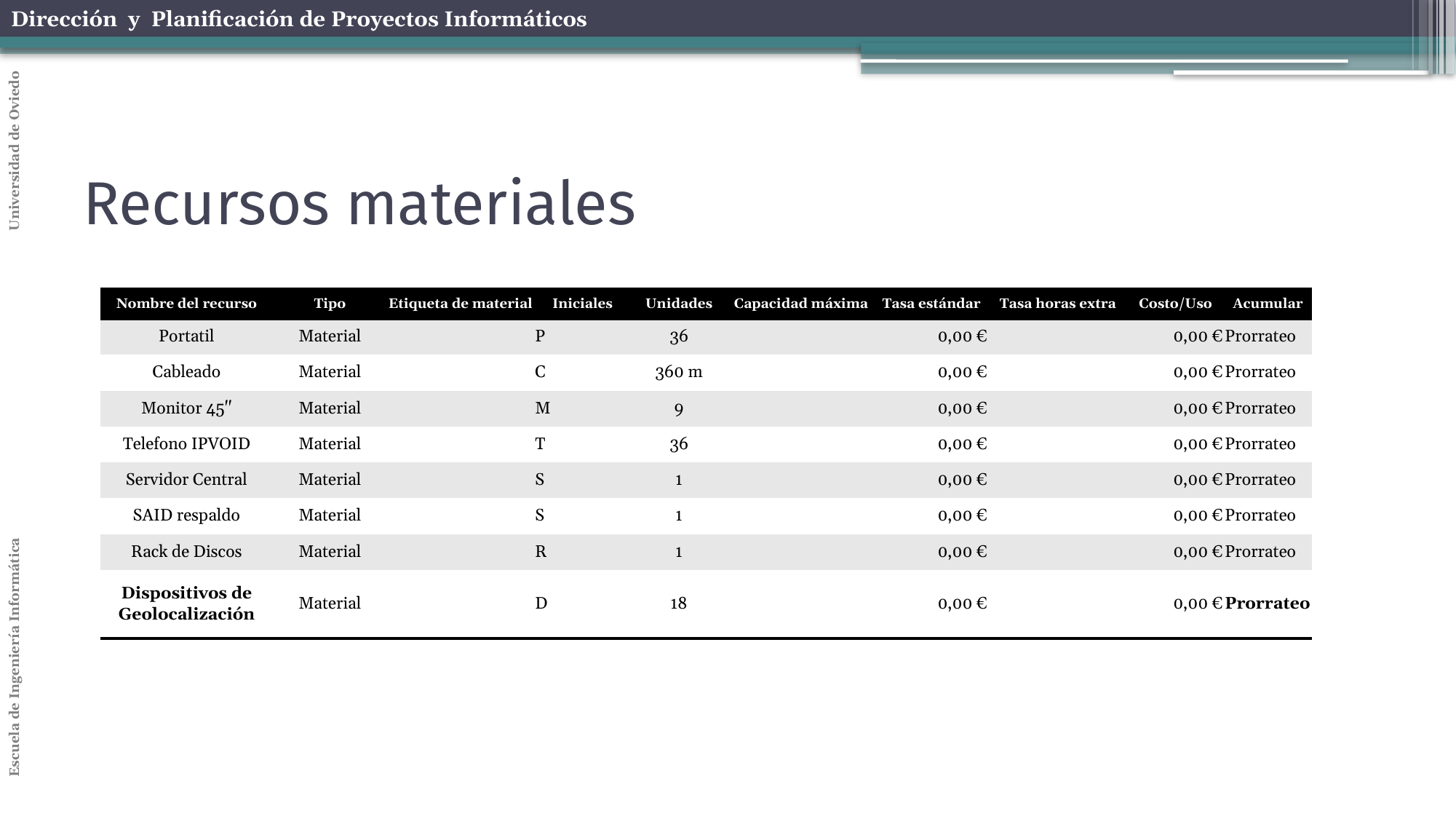

# Recursos materiales
| Nombre del recurso | Tipo | Etiqueta de material | Iniciales | Unidades | Capacidad máxima | Tasa estándar | Tasa horas extra | Costo/Uso | Acumular |
| --- | --- | --- | --- | --- | --- | --- | --- | --- | --- |
| Portatil | Material |  | P | 36 |  | 0,00 € |  | 0,00 € | Prorrateo |
| Cableado | Material |  | C | 360 m |  | 0,00 € |  | 0,00 € | Prorrateo |
| Monitor 45'' | Material |  | M | 9 |  | 0,00 € |  | 0,00 € | Prorrateo |
| Telefono IPVOID | Material |  | T | 36 |  | 0,00 € |  | 0,00 € | Prorrateo |
| Servidor Central | Material |  | S | 1 |  | 0,00 € |  | 0,00 € | Prorrateo |
| SAID respaldo | Material |  | S | 1 |  | 0,00 € |  | 0,00 € | Prorrateo |
| Rack de Discos | Material |  | R | 1 |  | 0,00 € |  | 0,00 € | Prorrateo |
| Dispositivos de Geolocalización | Material |  | D | 18 |  | 0,00 € |  | 0,00 € | Prorrateo |